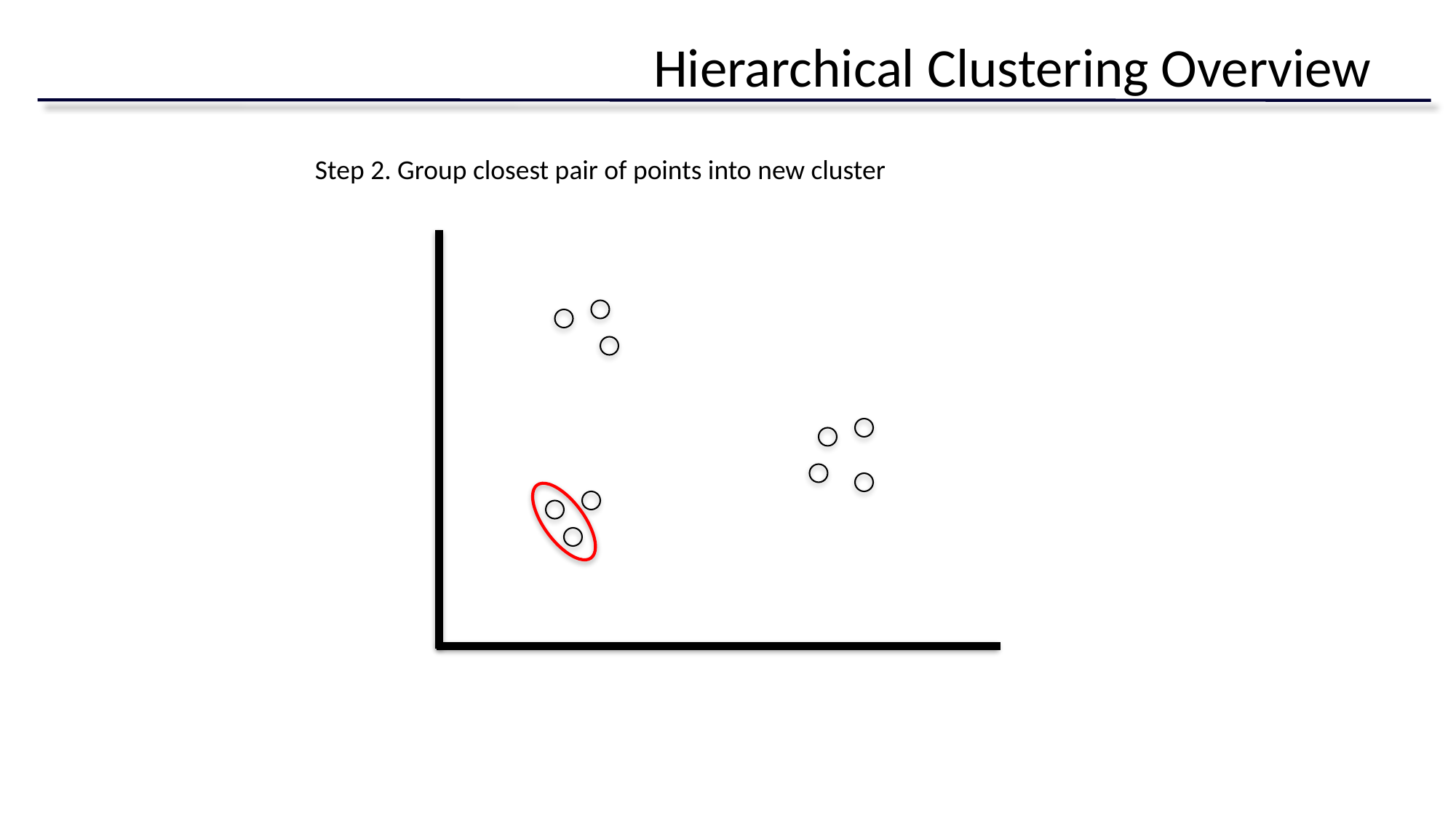

# Hierarchical Clustering Overview
Step 2. Group closest pair of points into new cluster